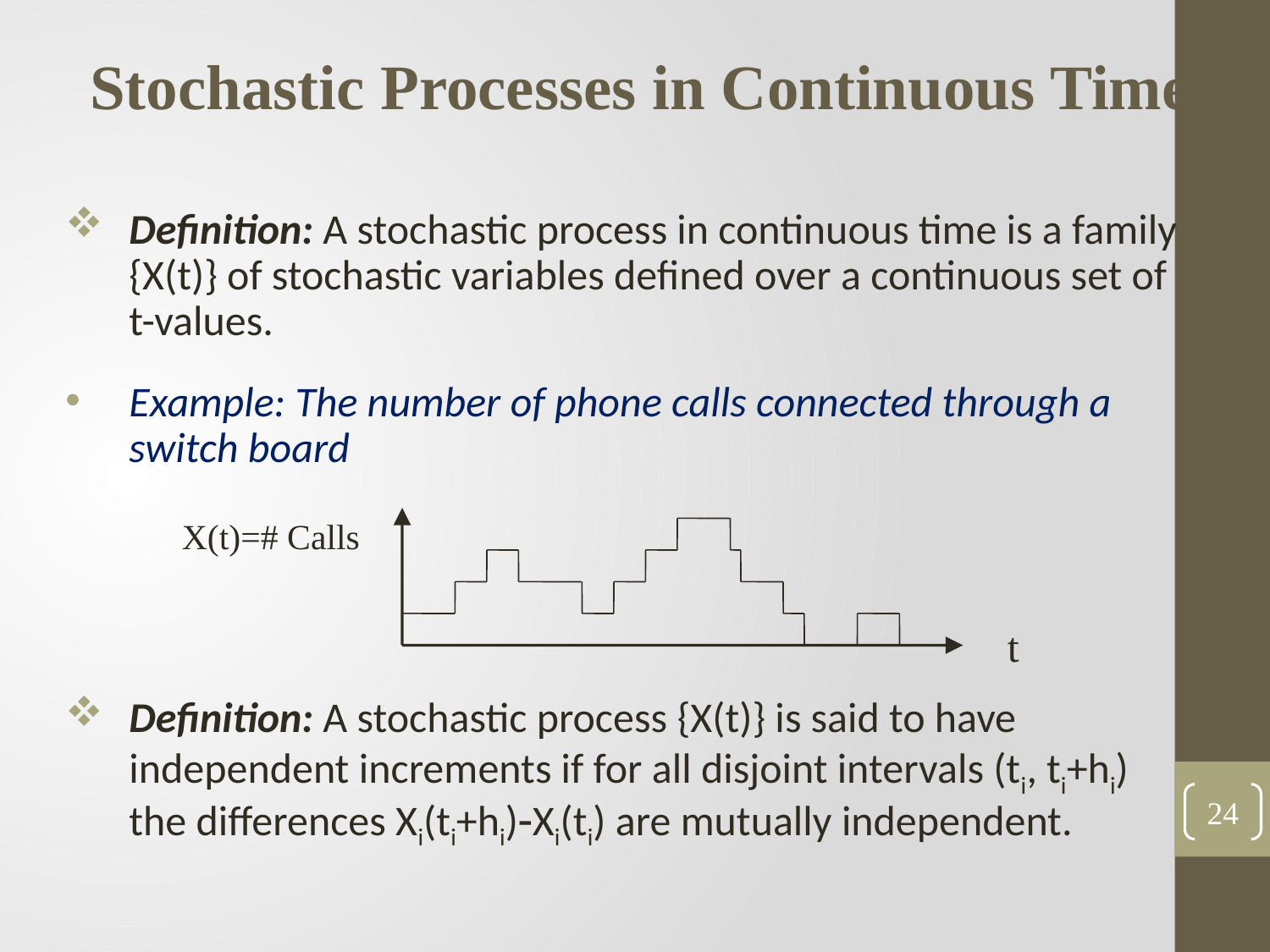

Stochastic Processes in Continuous Time
Definition: A stochastic process in continuous time is a family {X(t)} of stochastic variables defined over a continuous set of t-values.

Example: The number of phone calls connected through a switch board

Definition: A stochastic process {X(t)} is said to have independent increments if for all disjoint intervals (ti, ti+hi) the differences Xi(ti+hi)−Xi(ti) are mutually independent.

X(t)=# Calls

t

24